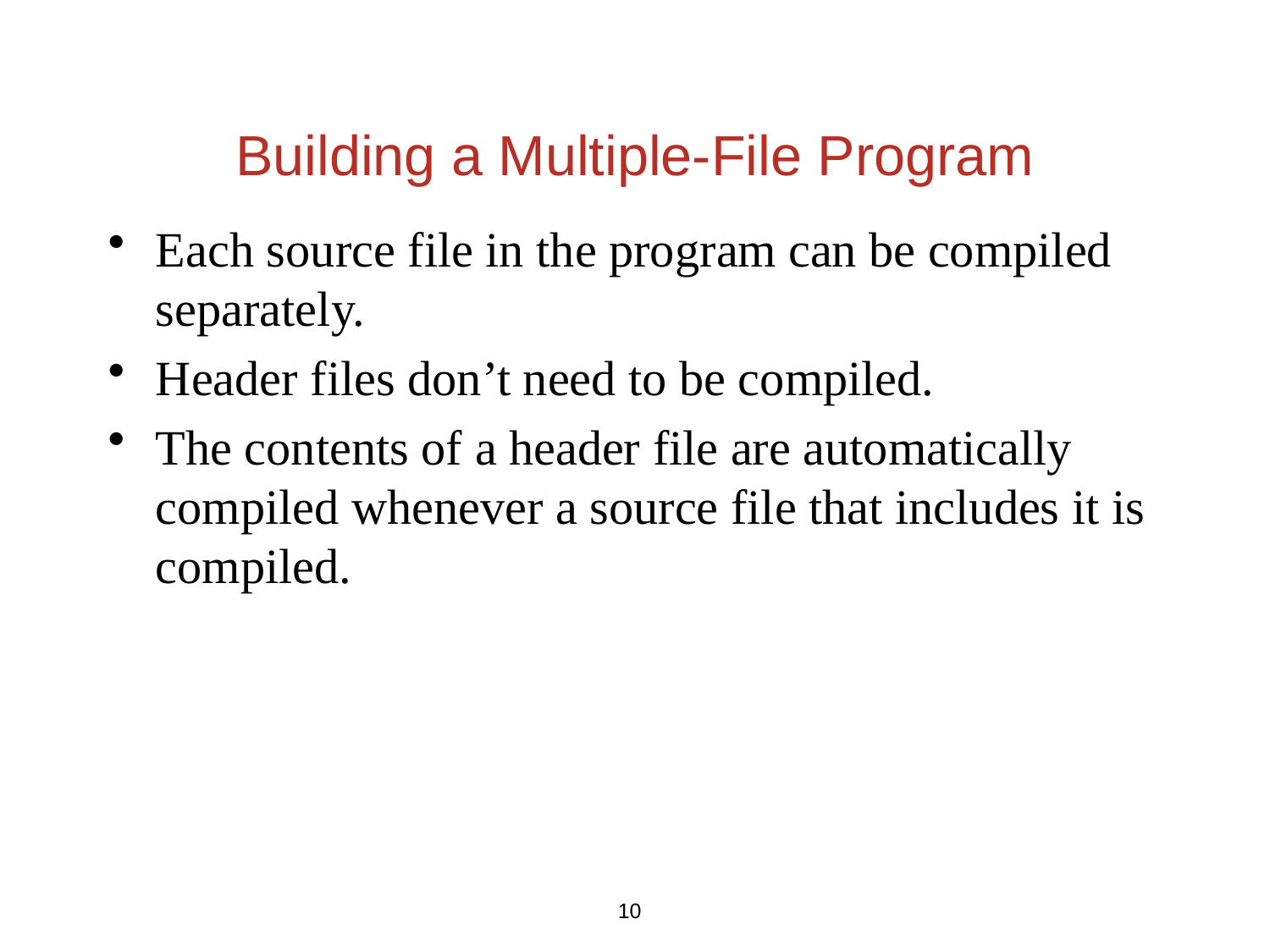

# Building a Multiple-File Program
Each source file in the program can be compiled separately.
Header files don’t need to be compiled.
The contents of a header file are automatically compiled whenever a source file that includes it is compiled.
10